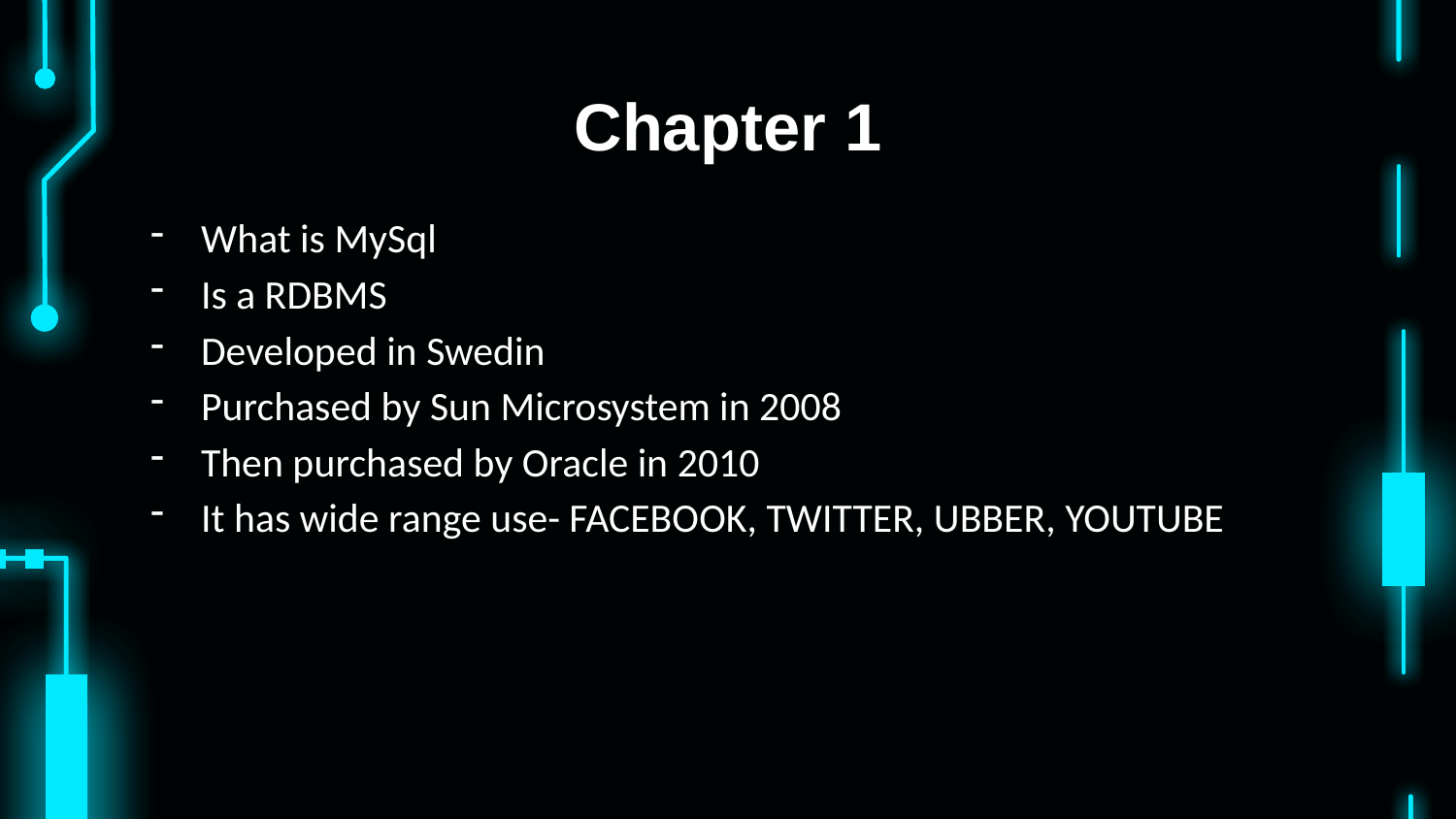

# Chapter 1
What is MySql
Is a RDBMS
Developed in Swedin
Purchased by Sun Microsystem in 2008
Then purchased by Oracle in 2010
It has wide range use- FACEBOOK, TWITTER, UBBER, YOUTUBE